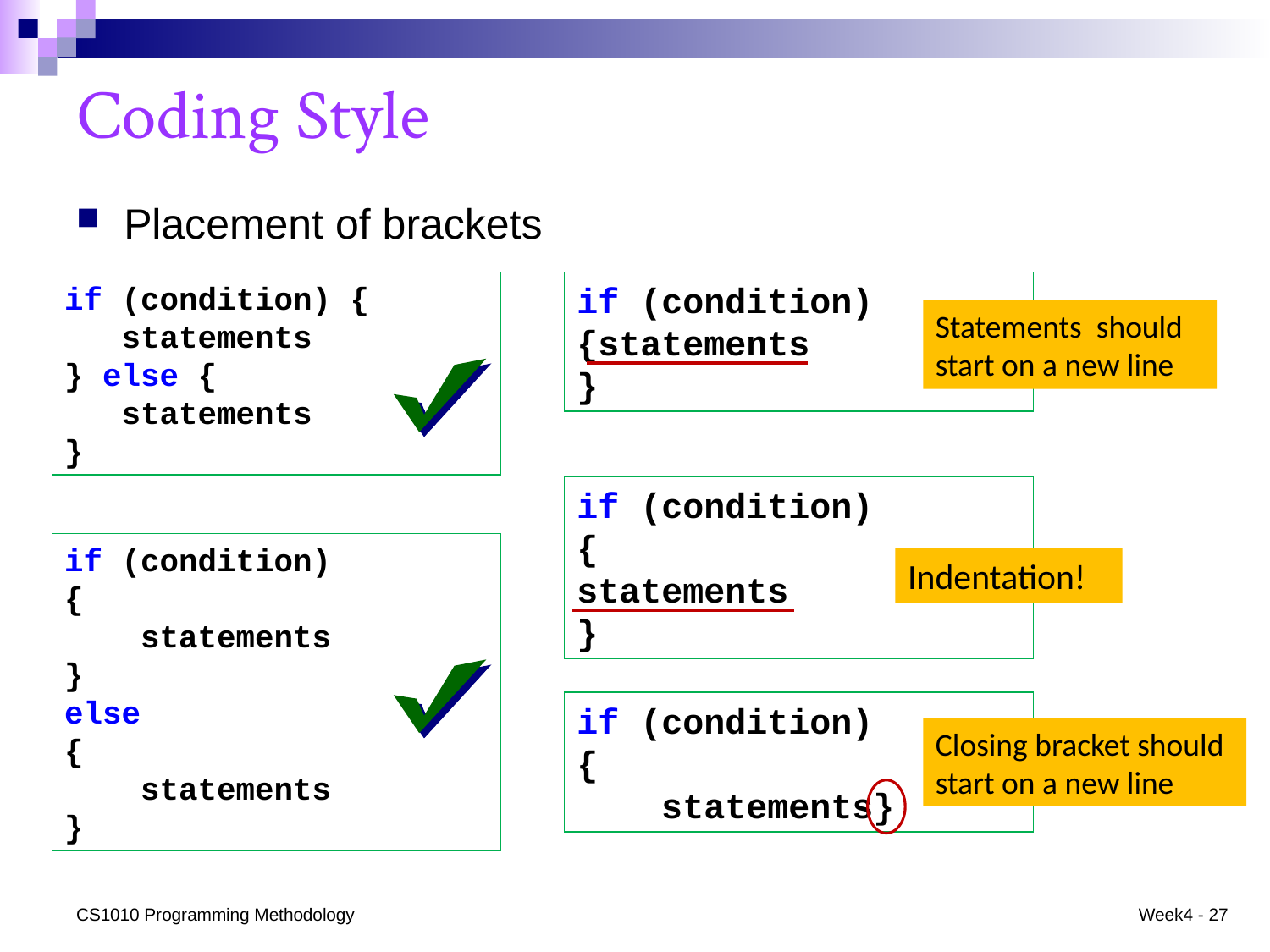

# Coding Style
Placement of brackets
if (condition) {
   statements
} else {
   statements
}
if (condition)
{statements
}
Statements  should start on a new line

if (condition)
{
statements
}
if (condition)
{
    statements
}
else
{
    statements
}
Indentation!

if (condition)
{
    statements}
Closing bracket should start on a new line

CS1010 Programming Methodology
Week4 - 27